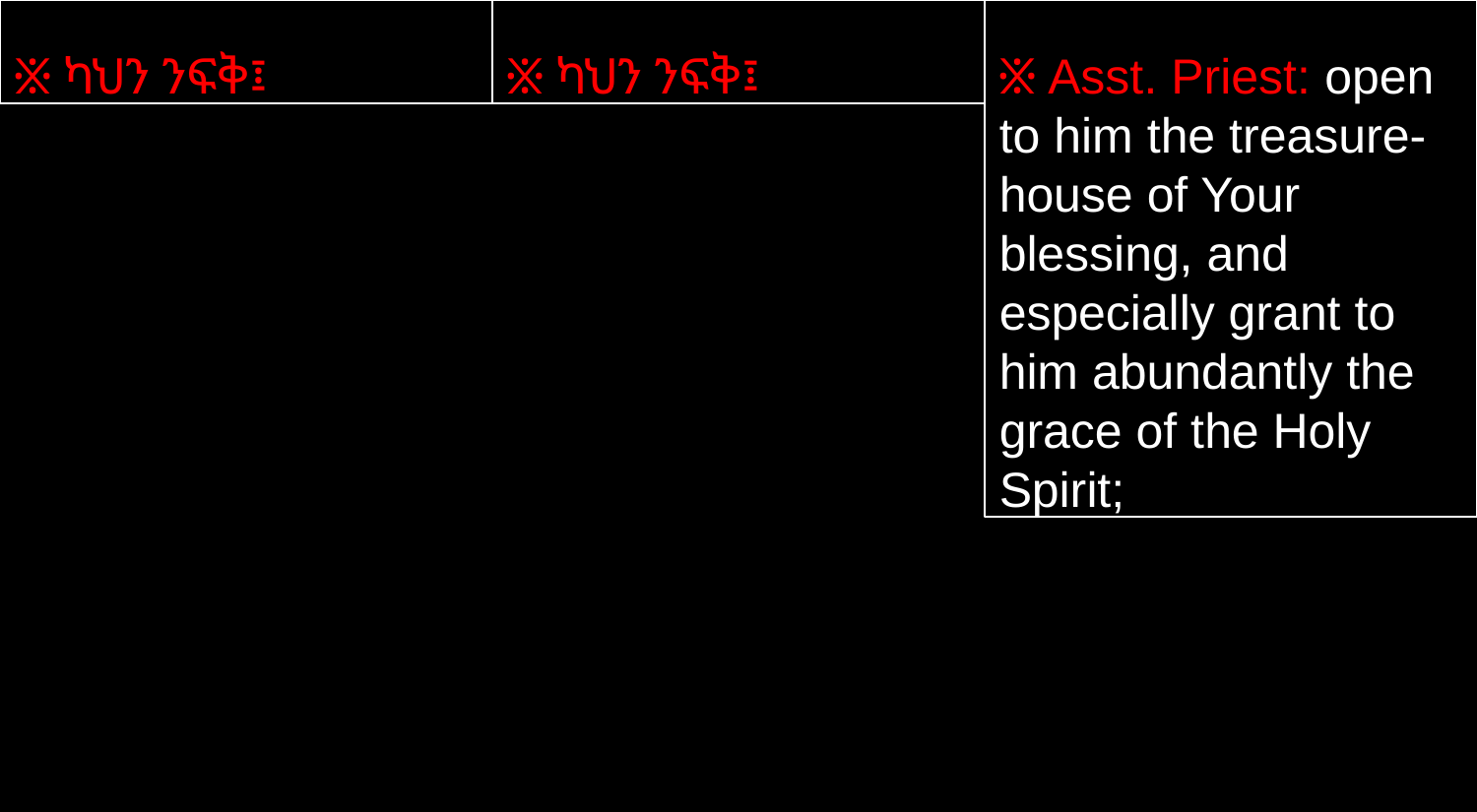

፠ ካህን ንፍቅ፤

፠ ካህን ንፍቅ፤

፠ Asst. Priest: open to him the treasure-house of Your blessing, and especially grant to him abundantly the grace of the Holy Spirit;